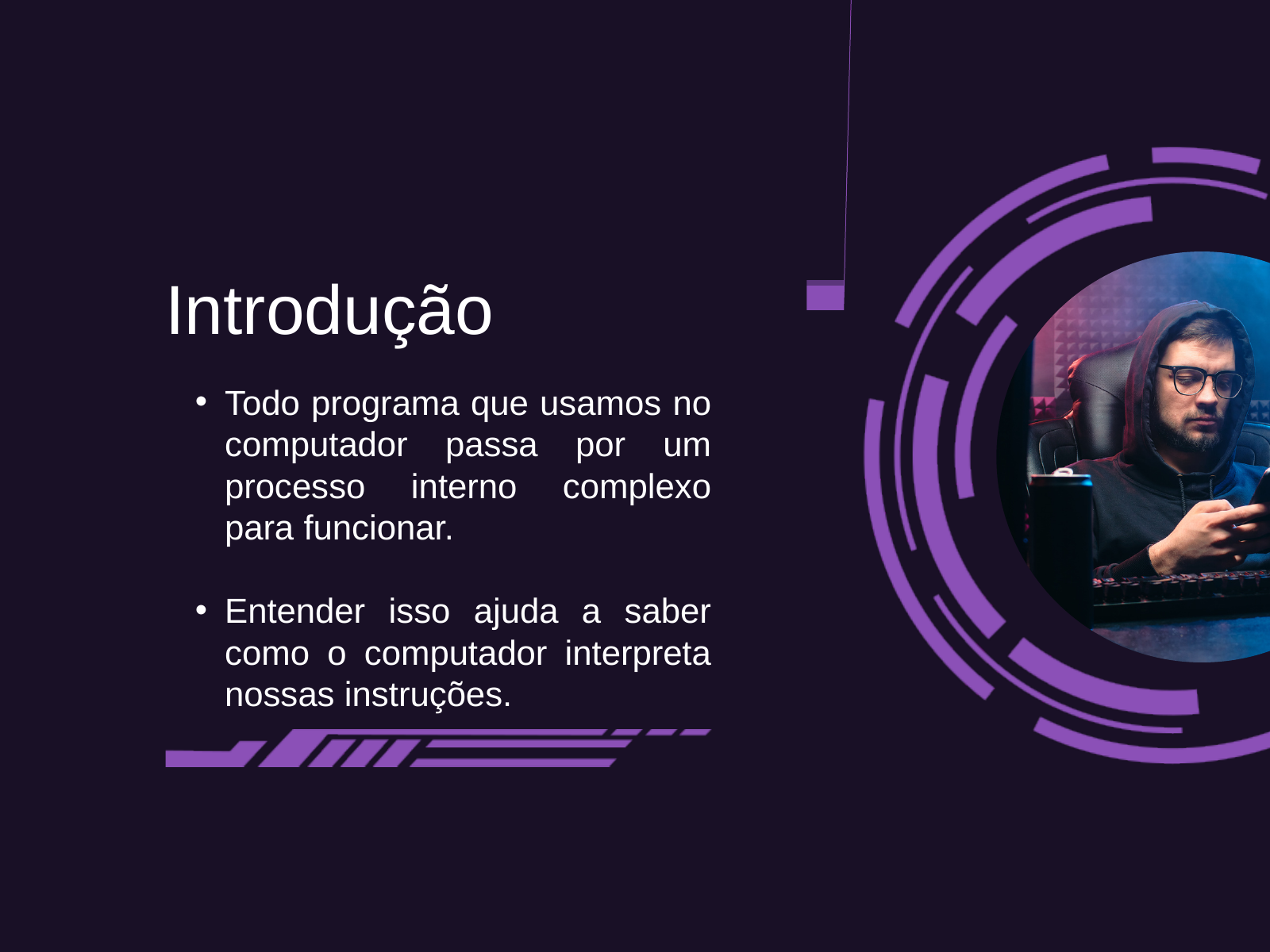

Introdução

Todo programa que usamos no computador passa por um processo interno complexo para funcionar.

Entender isso ajuda a saber como o computador interpreta nossas instruções.